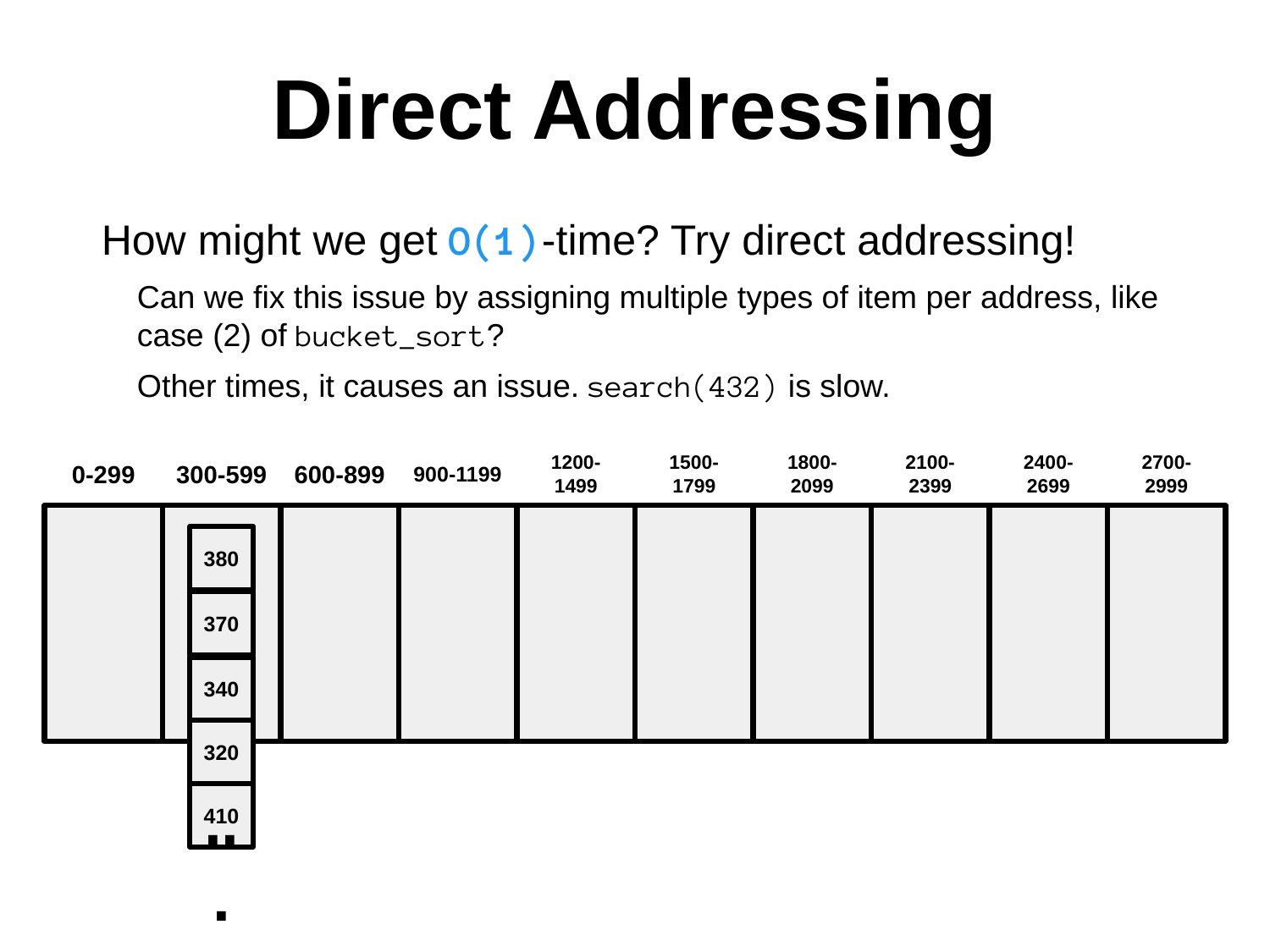

Direct Addressing
How might we get O(1)-time? Try direct addressing!

    Can we fix this issue by assigning multiple types of item per address, like
    case (2) of bucket_sort?

    Other times, it causes an issue. search(432) is slow.
0-299
300-599
600-899
900-1199
1200-1499
1500-1799
1800-2099
2100-2399
2400-2699
2700-2999

380
370
340
320
410
...